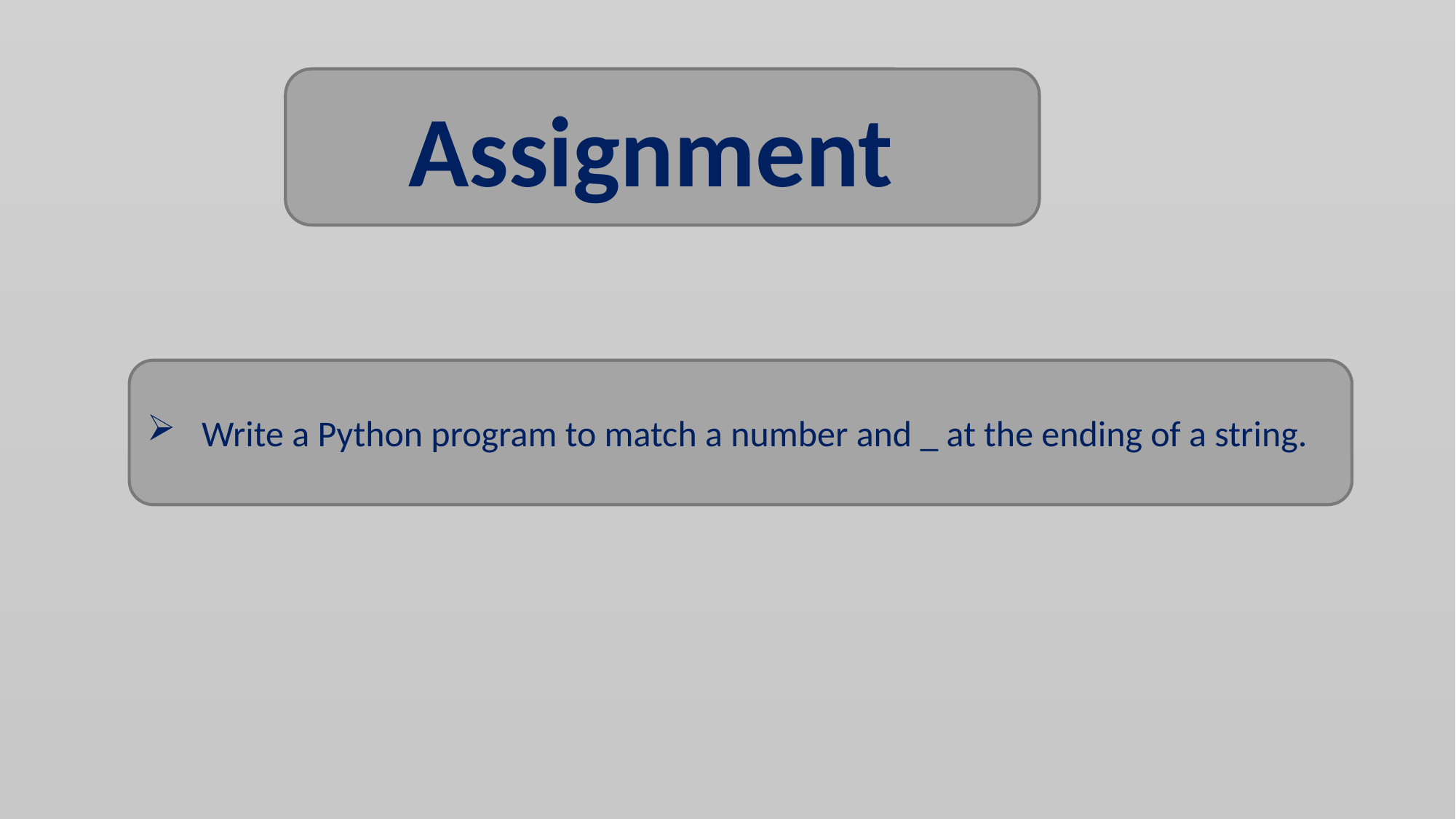

Assignment
Write a Python program to match a number and _ at the ending of a string.